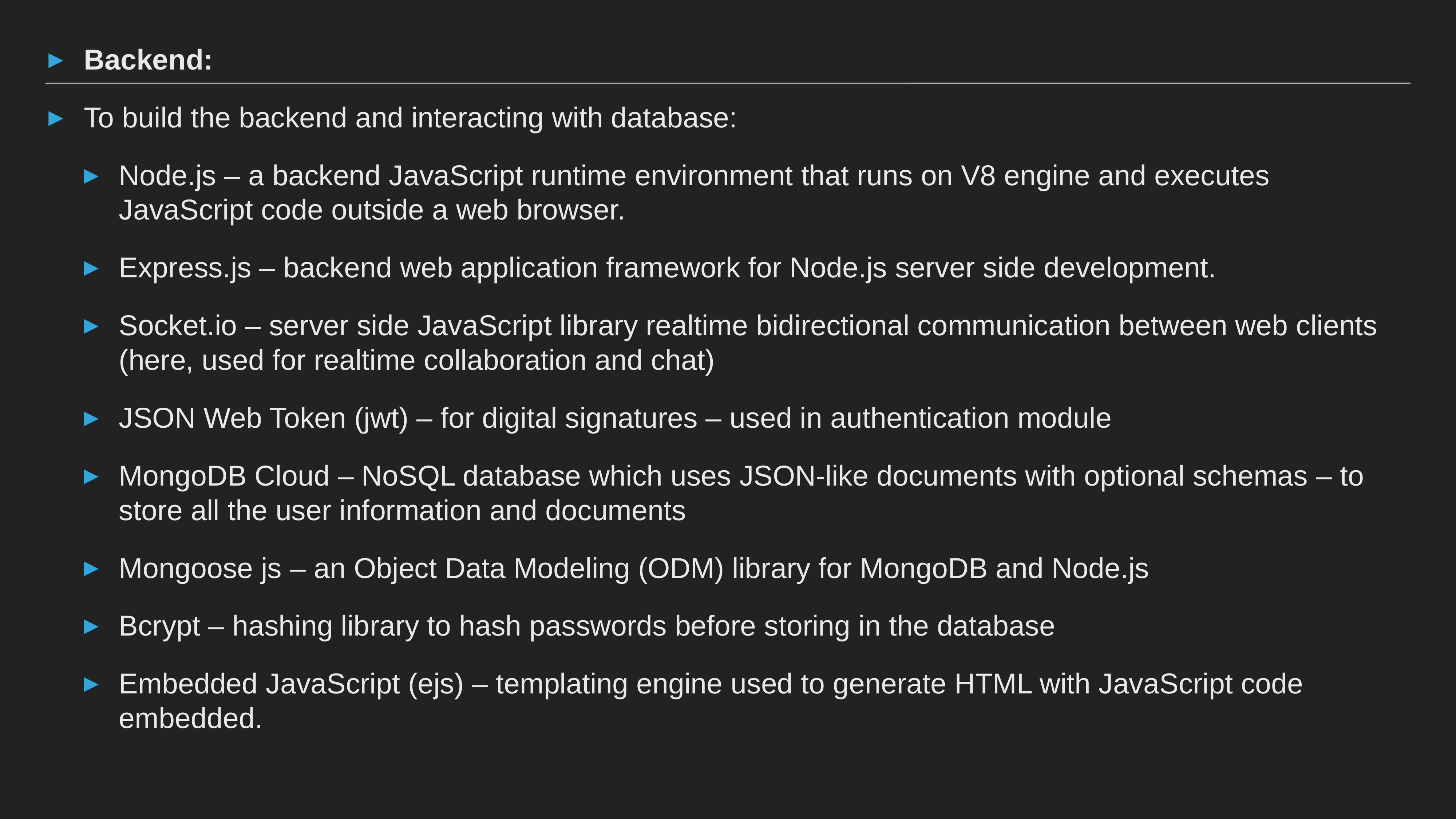

Backend:
To build the backend and interacting with database:
Node.js – a backend JavaScript runtime environment that runs on V8 engine and executes JavaScript code outside a web browser.
Express.js – backend web application framework for Node.js server side development.
Socket.io – server side JavaScript library realtime bidirectional communication between web clients (here, used for realtime collaboration and chat)
JSON Web Token (jwt) – for digital signatures – used in authentication module
MongoDB Cloud – NoSQL database which uses JSON-like documents with optional schemas – to store all the user information and documents
Mongoose js – an Object Data Modeling (ODM) library for MongoDB and Node.js
Bcrypt – hashing library to hash passwords before storing in the database
Embedded JavaScript (ejs) – templating engine used to generate HTML with JavaScript code embedded.